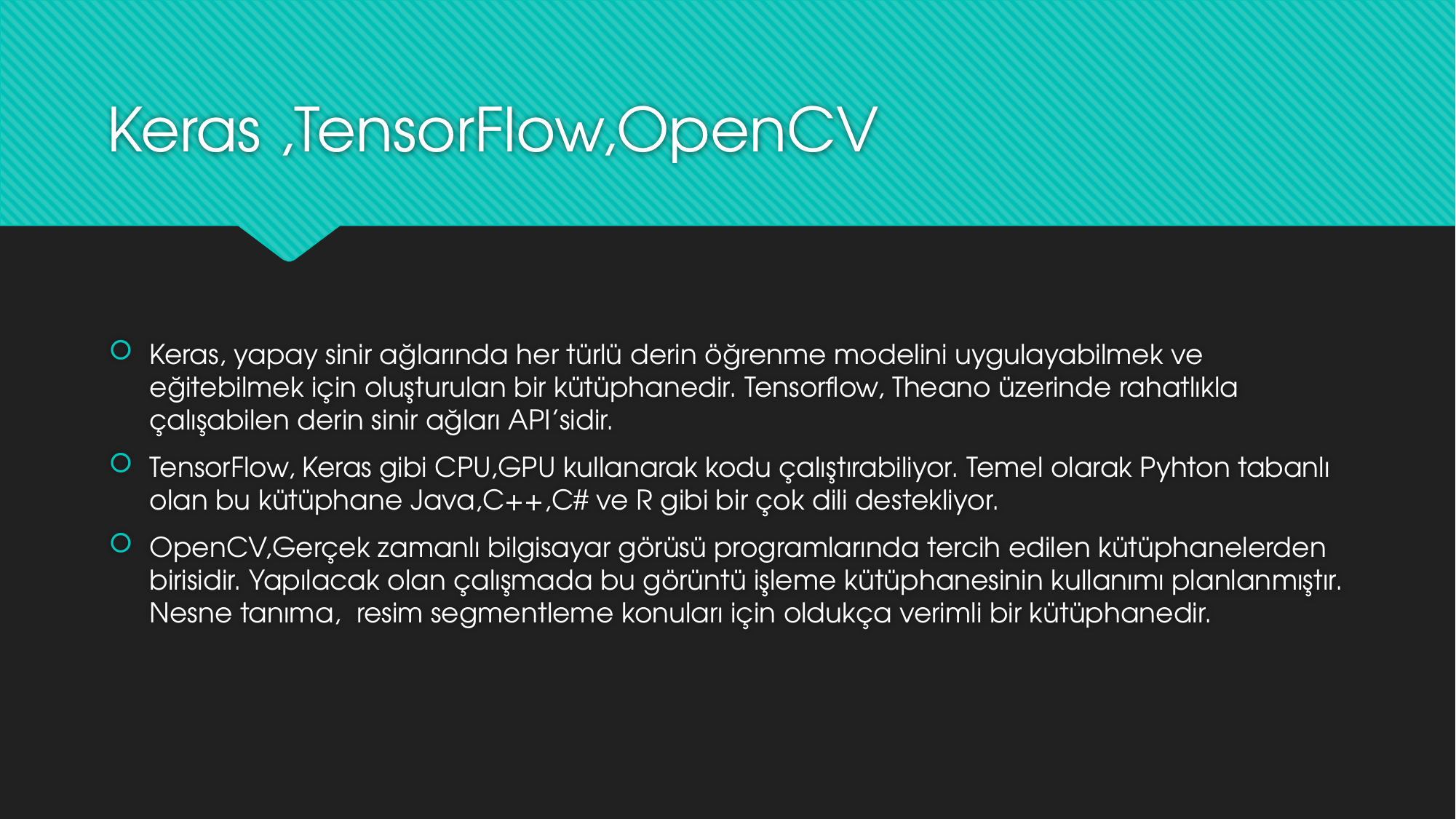

# Keras ,TensorFlow,OpenCV
Keras, yapay sinir ağlarında her türlü derin öğrenme modelini uygulayabilmek ve eğitebilmek için oluşturulan bir kütüphanedir. Tensorflow, Theano üzerinde rahatlıkla çalışabilen derin sinir ağları API’sidir.
TensorFlow, Keras gibi CPU,GPU kullanarak kodu çalıştırabiliyor. Temel olarak Pyhton tabanlı olan bu kütüphane Java,C++,C# ve R gibi bir çok dili destekliyor.
OpenCV,Gerçek zamanlı bilgisayar görüsü programlarında tercih edilen kütüphanelerden birisidir. Yapılacak olan çalışmada bu görüntü işleme kütüphanesinin kullanımı planlanmıştır. Nesne tanıma,  resim segmentleme konuları için oldukça verimli bir kütüphanedir.